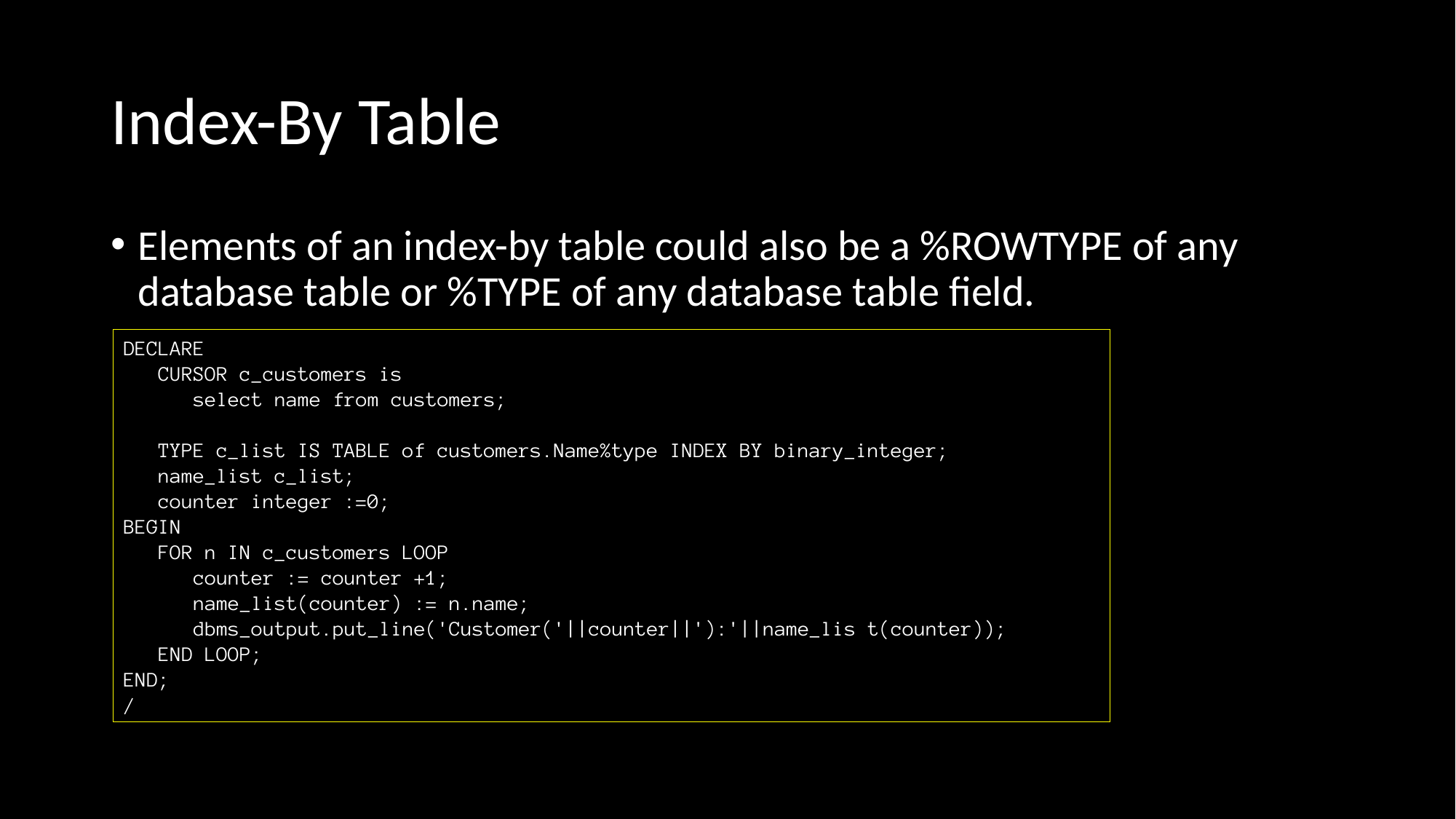

# Index-By Table
Elements of an index-by table could also be a %ROWTYPE of any database table or %TYPE of any database table field.
DECLARE
   CURSOR c_customers is
      select name from customers;

   TYPE c_list IS TABLE of customers.Name%type INDEX BY binary_integer;
   name_list c_list;
   counter integer :=0;
BEGIN
   FOR n IN c_customers LOOP
      counter := counter +1;
      name_list(counter) := n.name;
      dbms_output.put_line('Customer('||counter||'):'||name_lis t(counter));
   END LOOP;
END;
/